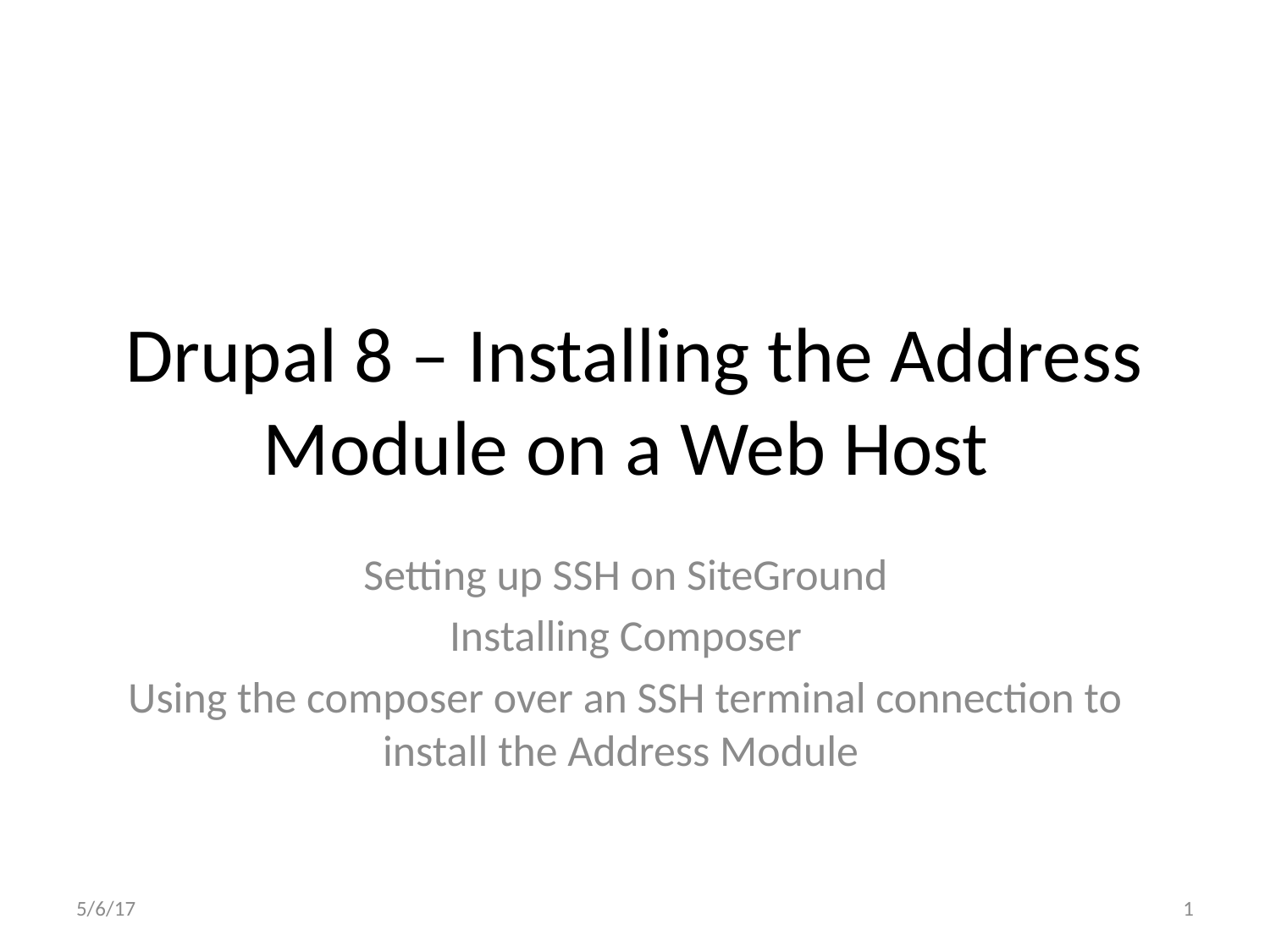

# Drupal 8 – Installing the Address Module on a Web Host
Setting up SSH on SiteGround
Installing Composer
Using the composer over an SSH terminal connection to install the Address Module
5/6/17
1